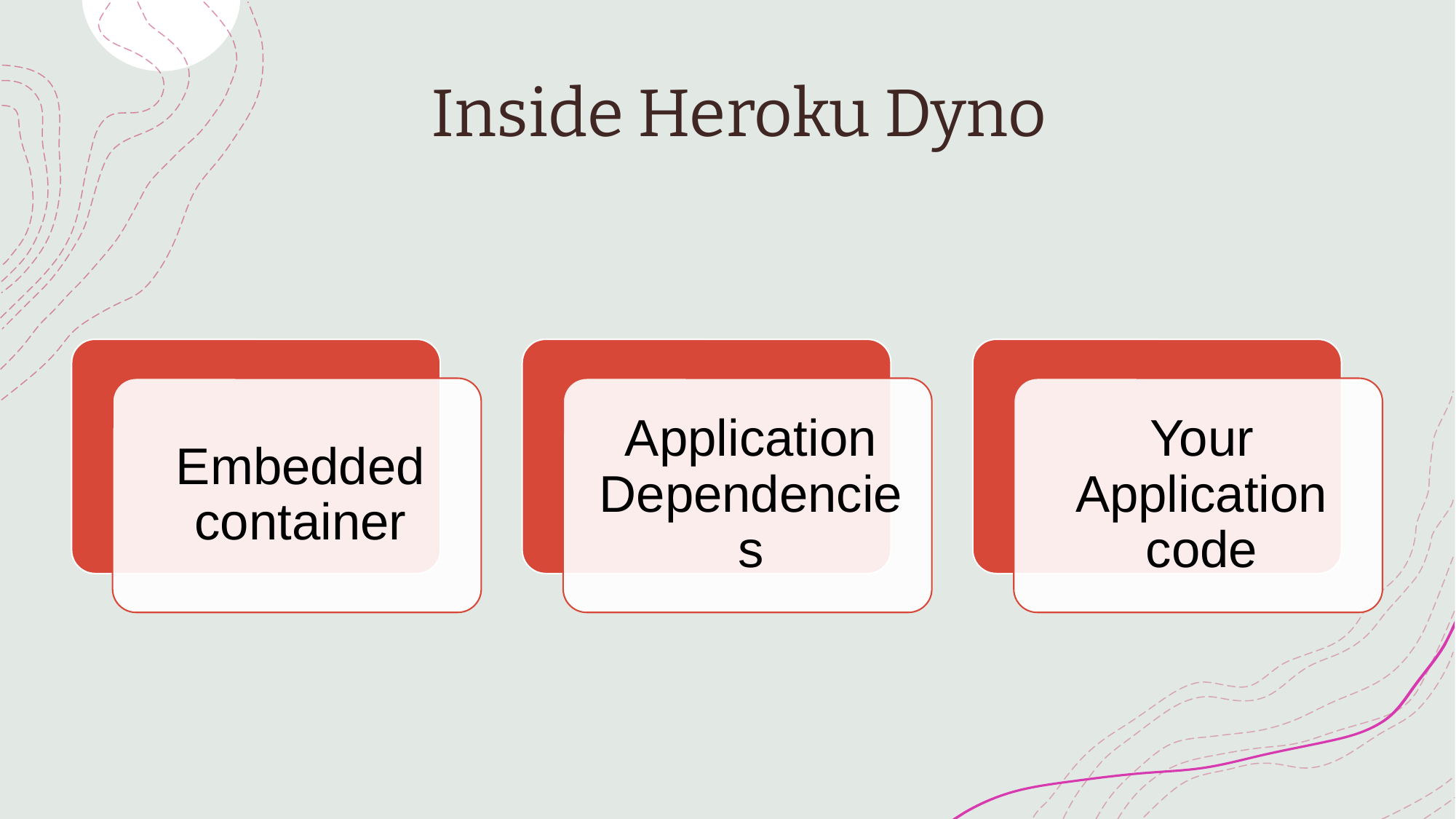

# Inside Heroku Dyno
Embedded container
Application Dependencies
Your Application code